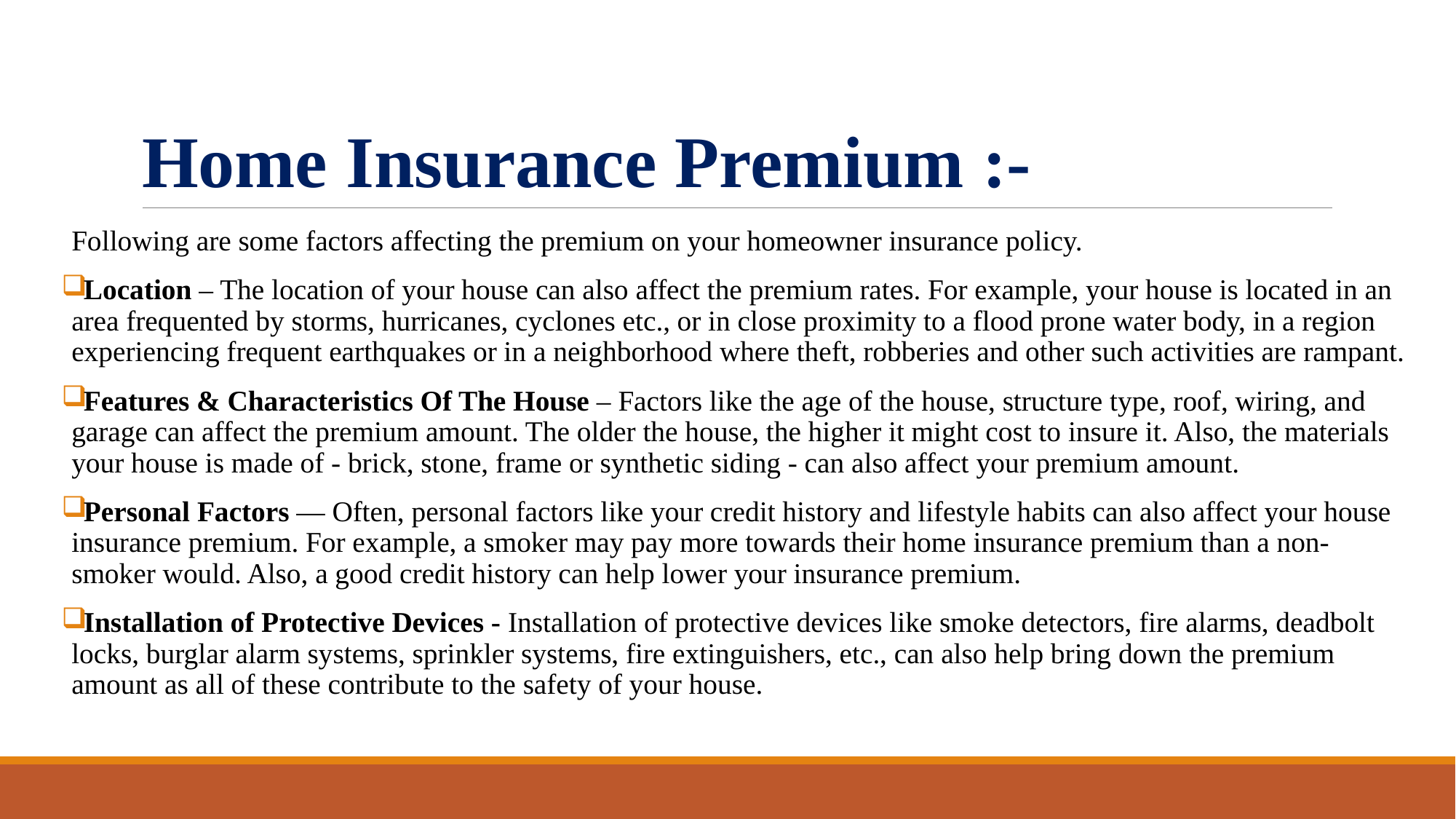

# Home Insurance Premium :-
Following are some factors affecting the premium on your homeowner insurance policy.
Location – The location of your house can also affect the premium rates. For example, your house is located in an area frequented by storms, hurricanes, cyclones etc., or in close proximity to a flood prone water body, in a region experiencing frequent earthquakes or in a neighborhood where theft, robberies and other such activities are rampant.
Features & Characteristics Of The House – Factors like the age of the house, structure type, roof, wiring, and garage can affect the premium amount. The older the house, the higher it might cost to insure it. Also, the materials your house is made of - brick, stone, frame or synthetic siding - can also affect your premium amount.
Personal Factors — Often, personal factors like your credit history and lifestyle habits can also affect your house insurance premium. For example, a smoker may pay more towards their home insurance premium than a non-smoker would. Also, a good credit history can help lower your insurance premium.
Installation of Protective Devices - Installation of protective devices like smoke detectors, fire alarms, deadbolt locks, burglar alarm systems, sprinkler systems, fire extinguishers, etc., can also help bring down the premium amount as all of these contribute to the safety of your house.